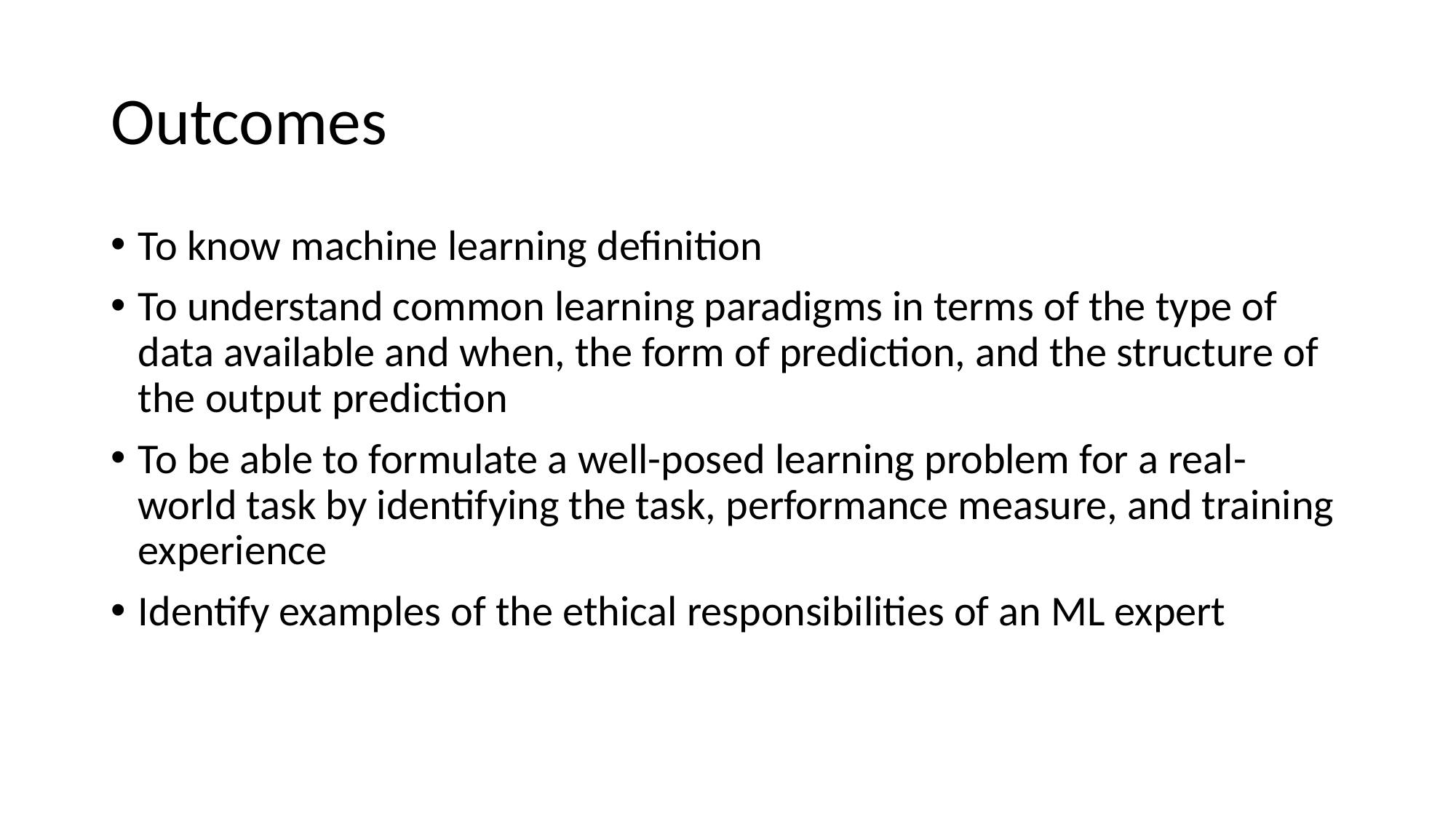

# Outcomes
To know machine learning definition
To understand common learning paradigms in terms of the type of data available and when, the form of prediction, and the structure of the output prediction
To be able to formulate a well-posed learning problem for a real-world task by identifying the task, performance measure, and training experience
Identify examples of the ethical responsibilities of an ML expert